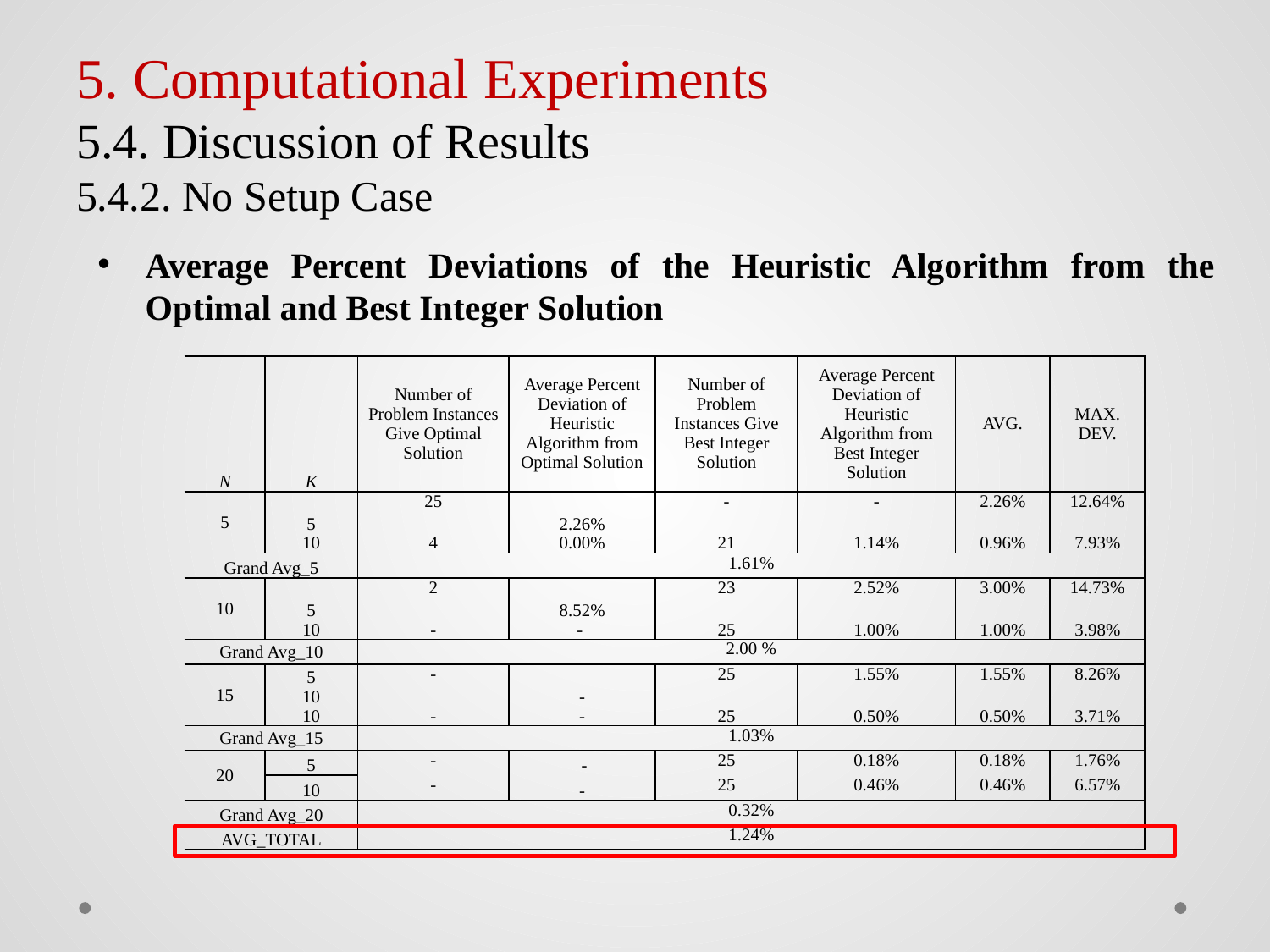

# 5. Computational Experiments 5.4. Discussion of Results 5.4.2. No Setup Case
Average Percent Deviations of the Heuristic Algorithm from the Optimal and Best Integer Solution

| N | K | Number of Problem Instances Give Optimal Solution | Average Percent Deviation of Heuristic Algorithm from Optimal Solution | Number of Problem Instances Give Best Integer Solution | Average Percent Deviation of Heuristic Algorithm from Best Integer Solution | AVG. | MAX. DEV. |
| --- | --- | --- | --- | --- | --- | --- | --- |
| 5 | 5 | 25 | 2.26% | - | - | 2.26% | 12.64% |
|  | 10 | 4 | 0.00% | 21 | 1.14% | 0.96% | 7.93% |
| Grand Avg\_5 |  | 1.61% |  |  |  |  |  |
| 10 | 5 | 2 | 8.52% | 23 | 2.52% | 3.00% | 14.73% |
|  | 10 | - | - | 25 | 1.00% | 1.00% | 3.98% |
| Grand Avg\_10 |  | 2.00 % |  |  |  |  |  |
| 15 | 5 10 | - | - | 25 | 1.55% | 1.55% | 8.26% |
|  | 10 | - | - | 25 | 0.50% | 0.50% | 3.71% |
| Grand Avg\_15 |  | 1.03% |  |  |  |  |  |
| 20 | 5 | - | - | 25 | 0.18% | 0.18% | 1.76% |
|  | 10 | - | - | 25 | 0.46% | 0.46% | 6.57% |
| Grand Avg\_20 |  | 0.32% |  |  |  |  |  |
| AVG\_TOTAL |  | 1.24% |  |  |  |  |  |